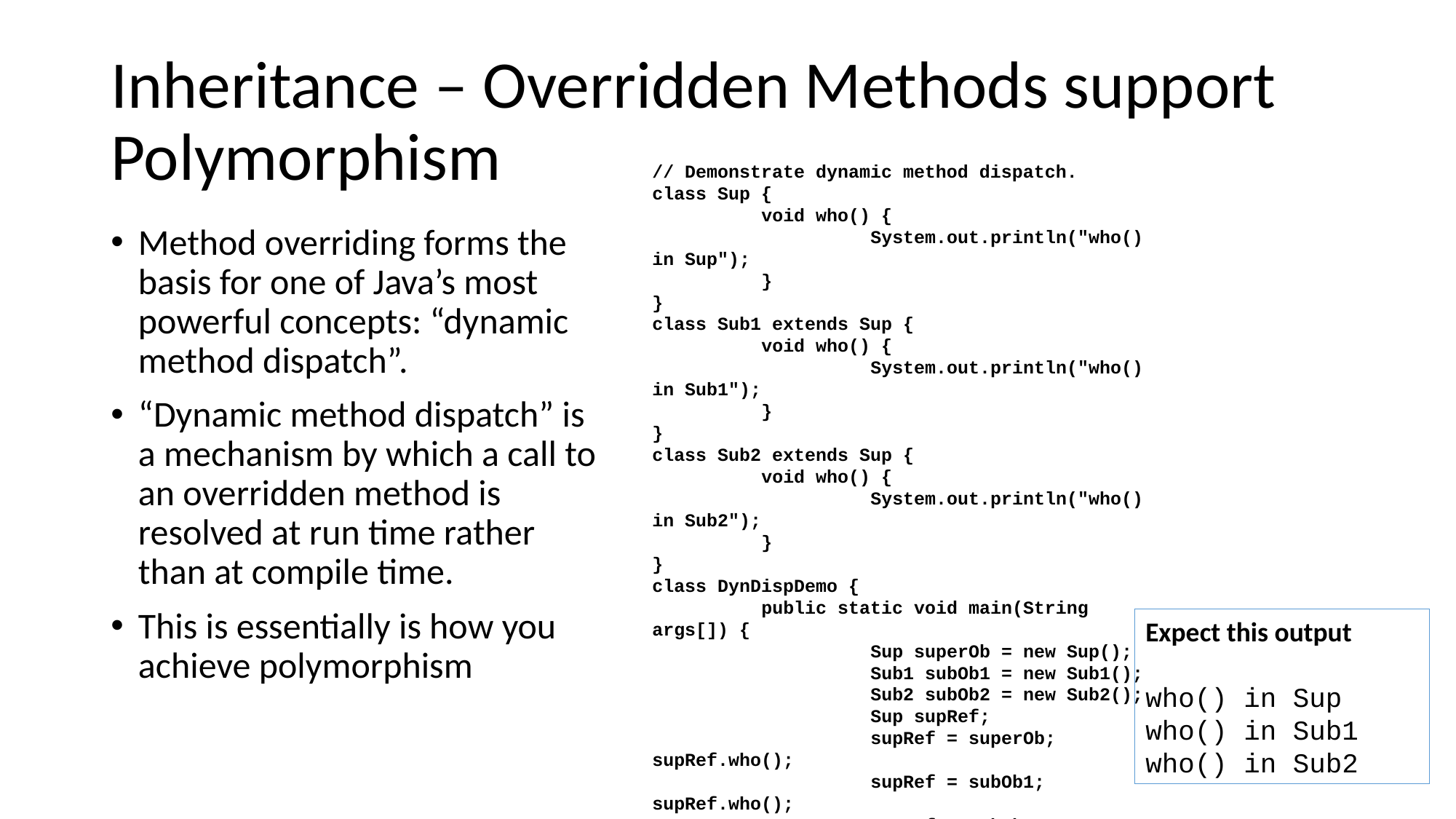

# Inheritance – Overridden Methods support Polymorphism
// Demonstrate dynamic method dispatch.
class Sup {
	void who() {
		System.out.println("who() in Sup");
	}
}
class Sub1 extends Sup {
	void who() {
		System.out.println("who() in Sub1");
	}
}
class Sub2 extends Sup {
	void who() {
		System.out.println("who() in Sub2");
	}
}
class DynDispDemo {
	public static void main(String args[]) {
		Sup superOb = new Sup();
		Sub1 subOb1 = new Sub1();
		Sub2 subOb2 = new Sub2();
		Sup supRef;
		supRef = superOb; supRef.who();
		supRef = subOb1; supRef.who();
		supRef = subOb2; supRef.who();
	}
}
Method overriding forms the basis for one of Java’s most powerful concepts: “dynamic method dispatch”.
“Dynamic method dispatch” is a mechanism by which a call to an overridden method is resolved at run time rather than at compile time.
This is essentially is how you achieve polymorphism
Expect this output

who() in Sup
who() in Sub1
who() in Sub2